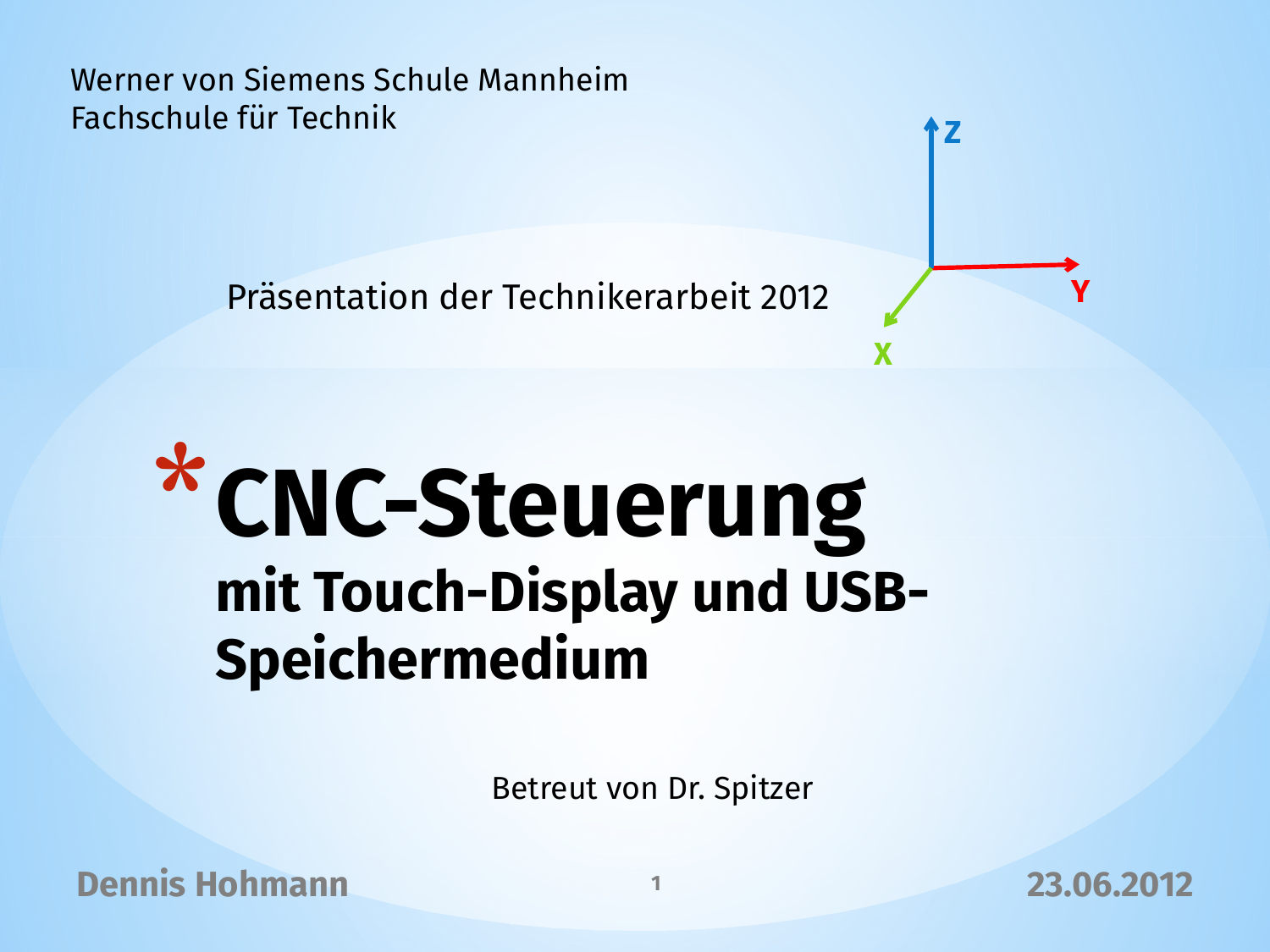

Werner von Siemens Schule Mannheim
Fachschule für Technik
Z
Y
X
Präsentation der Technikerarbeit 2012
# CNC-Steuerung mit Touch-Display und USB-Speichermedium
Betreut von Dr. Spitzer
Dennis Hohmann
1
23.06.2012